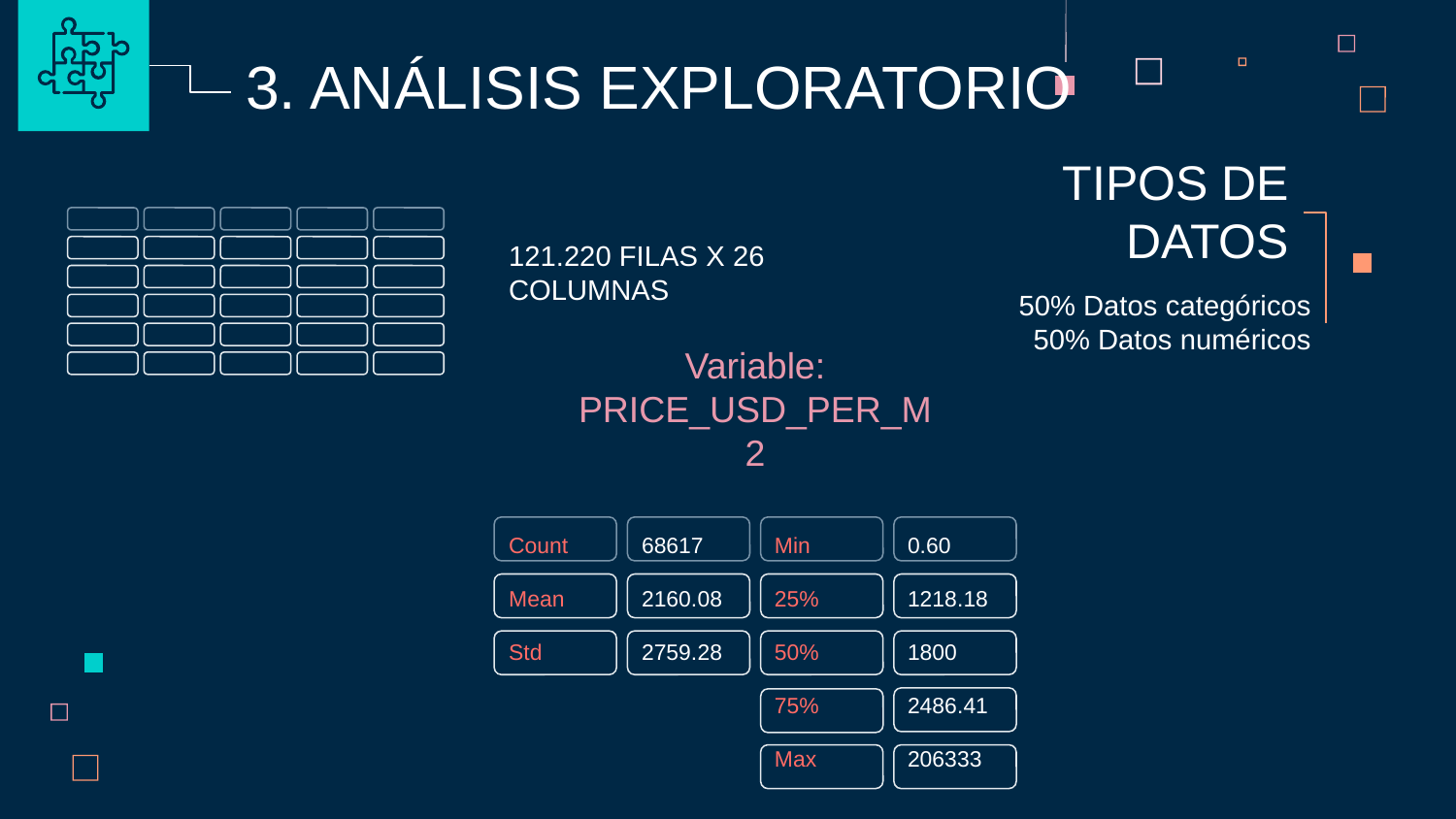

3. ANÁLISIS EXPLORATORIO
TIPOS DE DATOS

121.220 FILAS X 26 COLUMNAS

50% Datos categóricos
50% Datos numéricos
Variable:
PRICE_USD_PER_M2
0.60

1218.18

1800

2486.41

206333
Count

Mean

Std
68617

2160.08

2759.28
Min

25%

50%

75%

Max